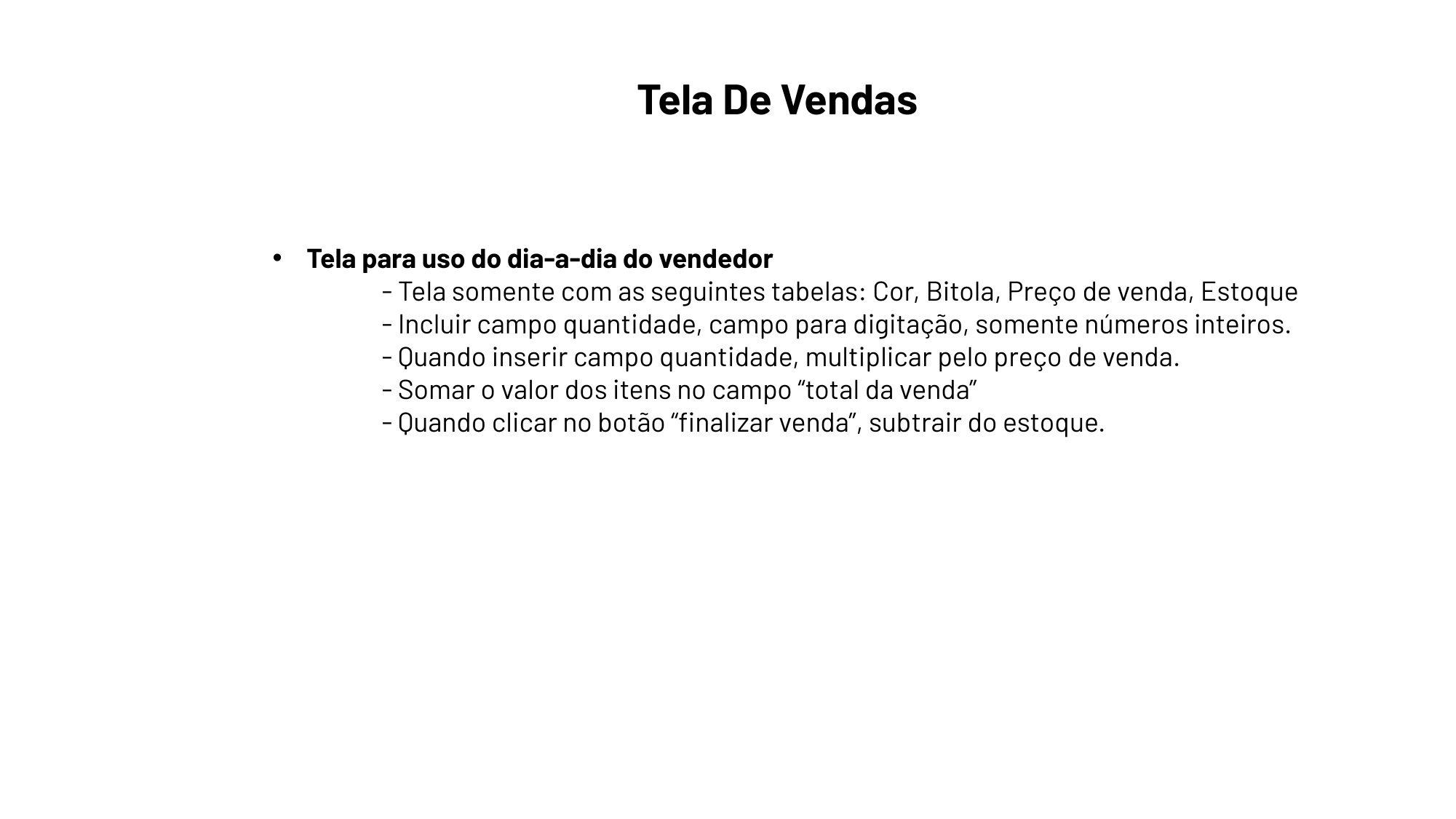

Tela De Vendas
Tela para uso do dia-a-dia do vendedor
	- Tela somente com as seguintes tabelas: Cor, Bitola, Preço de venda, Estoque
	- Incluir campo quantidade, campo para digitação, somente números inteiros.
	- Quando inserir campo quantidade, multiplicar pelo preço de venda.
	- Somar o valor dos itens no campo “total da venda”
	- Quando clicar no botão “finalizar venda”, subtrair do estoque.